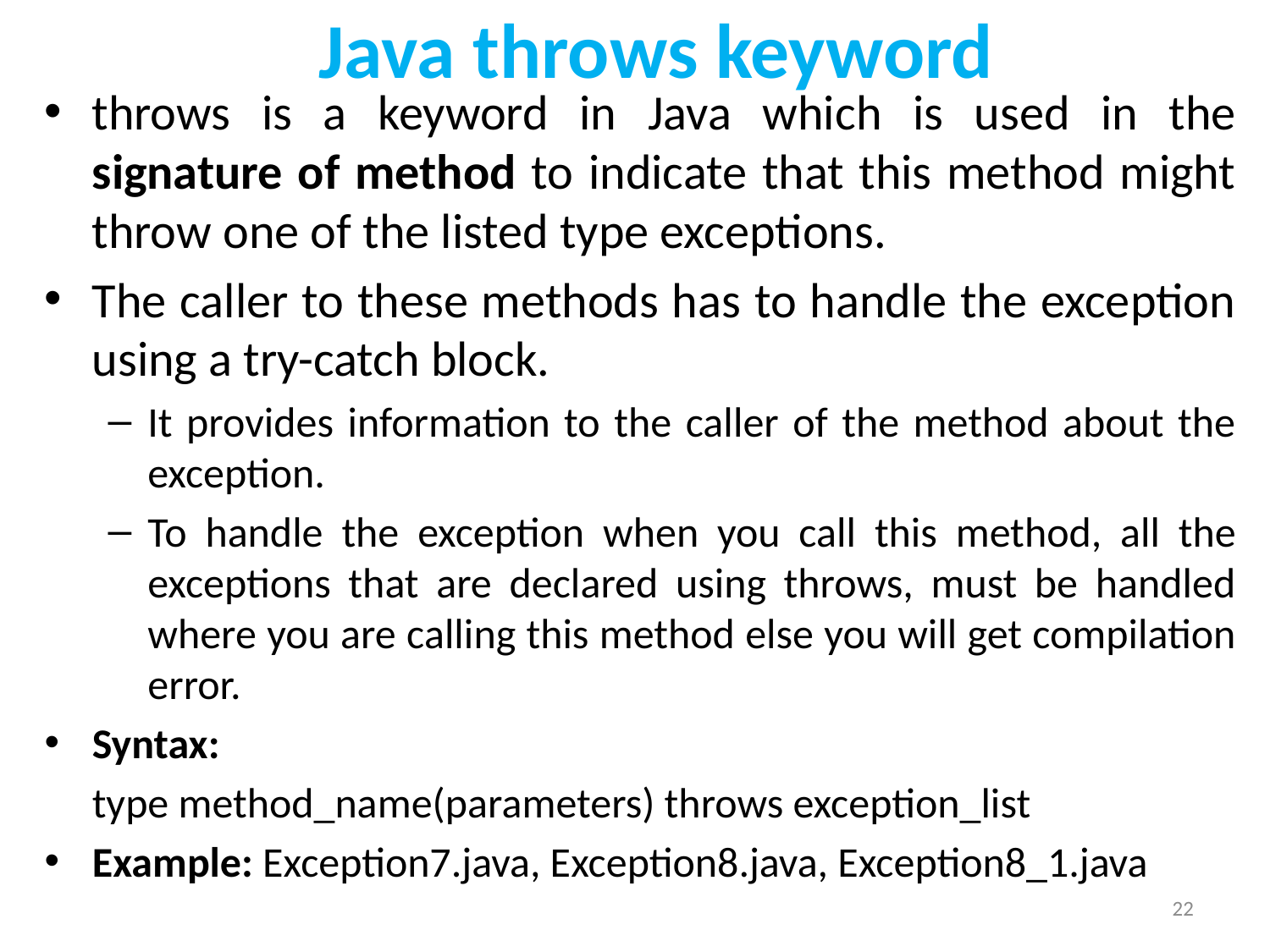

# Java throws keyword
throws is a keyword in Java which is used in the signature of method to indicate that this method might throw one of the listed type exceptions.
The caller to these methods has to handle the exception using a try-catch block.
It provides information to the caller of the method about the exception.
To handle the exception when you call this method, all the exceptions that are declared using throws, must be handled where you are calling this method else you will get compilation error.
Syntax:
     type method_name(parameters) throws exception_list
Example: Exception7.java, Exception8.java, Exception8_1.java

22